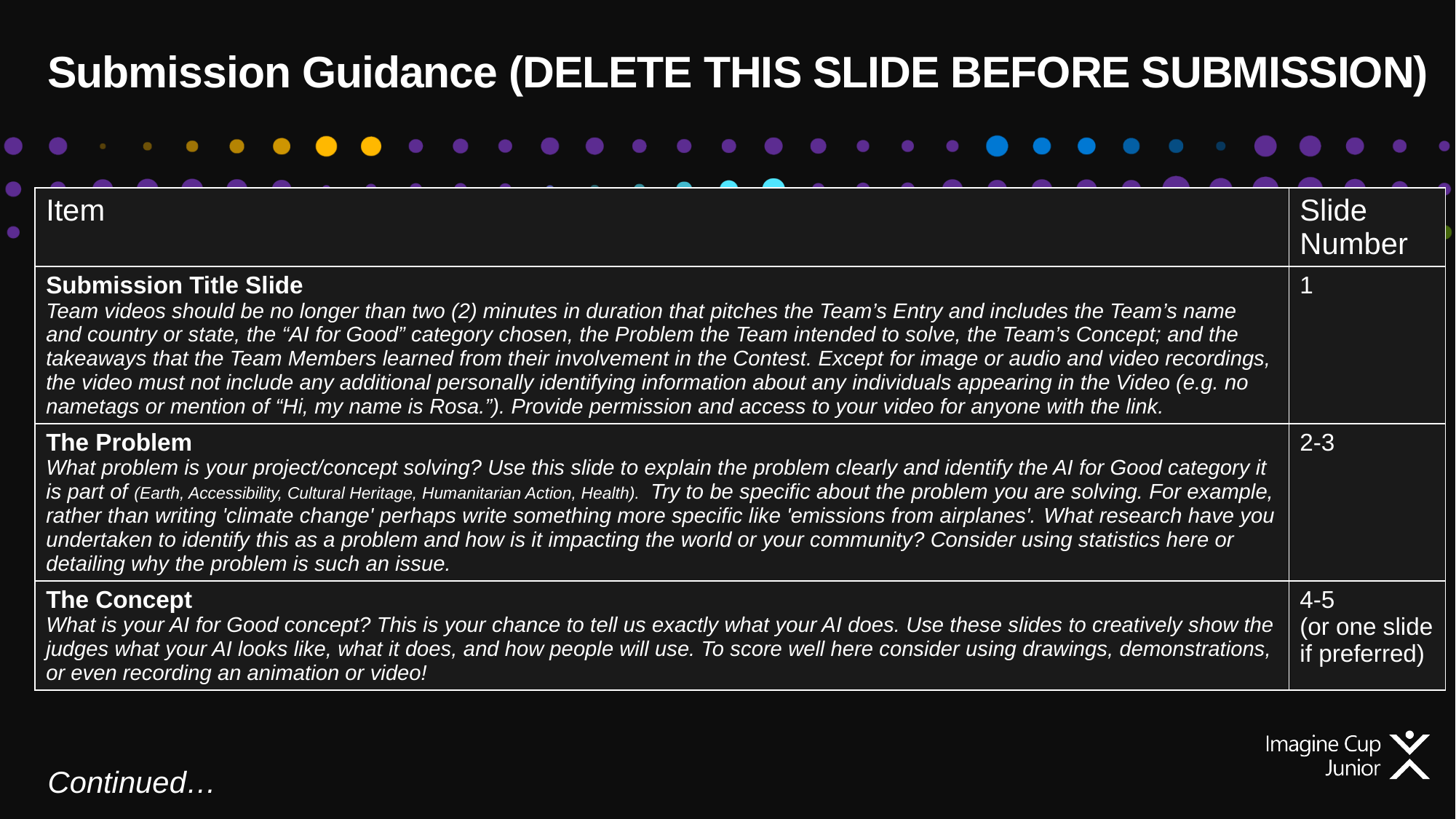

# Submission Guidance (DELETE THIS SLIDE BEFORE SUBMISSION)
| Item | Slide Number |
| --- | --- |
| Submission Title Slide Team videos should be no longer than two (2) minutes in duration that pitches the Team’s Entry and includes the Team’s name and country or state, the “AI for Good” category chosen, the Problem the Team intended to solve, the Team’s Concept; and the takeaways that the Team Members learned from their involvement in the Contest. Except for image or audio and video recordings, the video must not include any additional personally identifying information about any individuals appearing in the Video (e.g. no nametags or mention of “Hi, my name is Rosa.”). Provide permission and access to your video for anyone with the link. | 1 |
| The Problem What problem is your project/concept solving? Use this slide to explain the problem clearly and identify the AI for Good category it is part of (Earth, Accessibility, Cultural Heritage, Humanitarian Action, Health).  Try to be specific about the problem you are solving. For example, rather than writing 'climate change' perhaps write something more specific like 'emissions from airplanes'. What research have you undertaken to identify this as a problem and how is it impacting the world or your community? Consider using statistics here or detailing why the problem is such an issue. | 2-3 |
| The Concept What is your AI for Good concept? This is your chance to tell us exactly what your AI does. Use these slides to creatively show the judges what your AI looks like, what it does, and how people will use. To score well here consider using drawings, demonstrations, or even recording an animation or video! | 4-5 (or one slide if preferred) |
Continued…